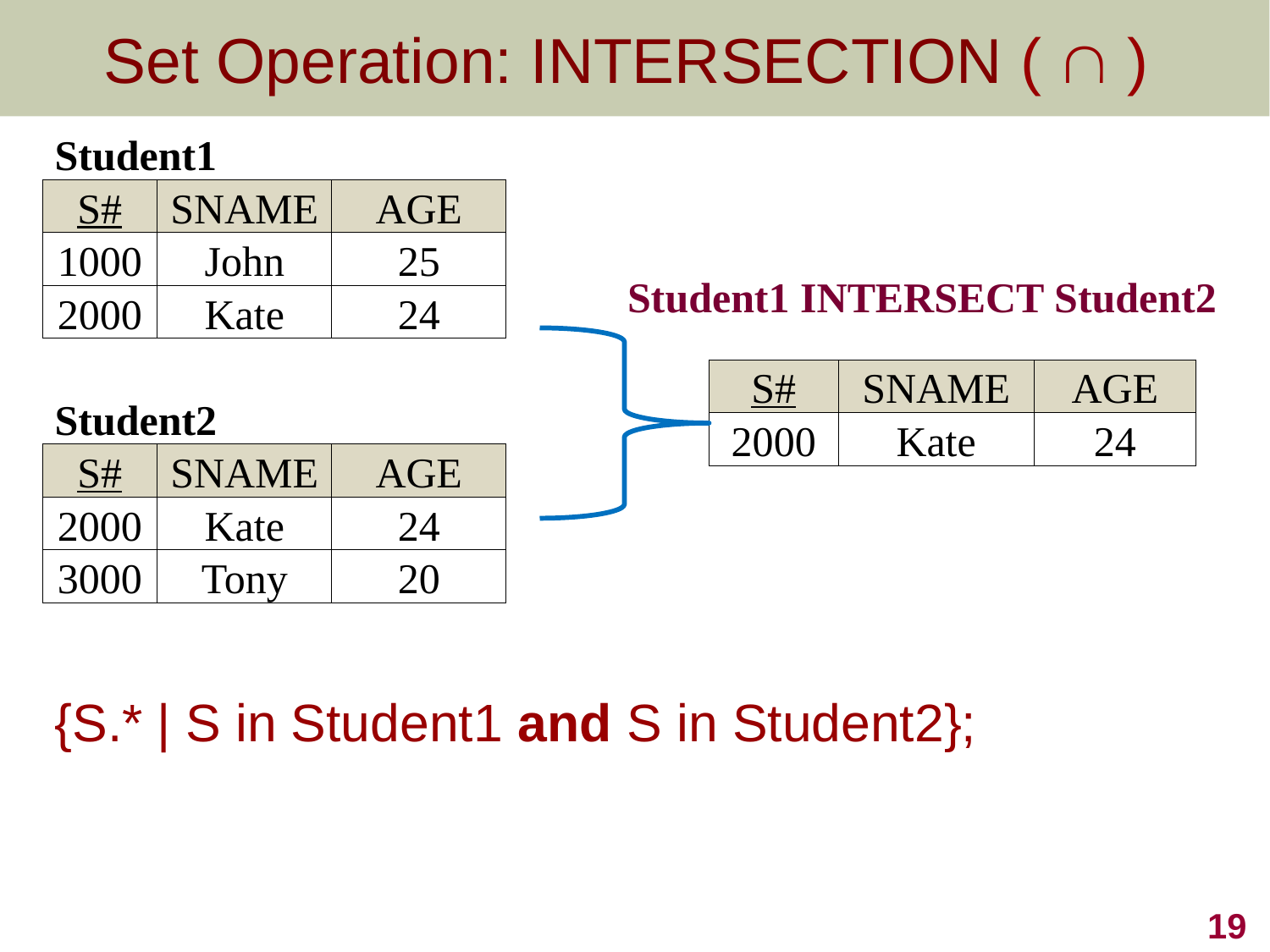

# Set Operation: INTERSECTION ( ∩ )
| Student1 |  |  |
| --- | --- | --- |
| S# | SNAME | AGE |
| 1000 | John | 25 |
| 2000 | Kate | 24 |
|  |  |  |
| Student2 |  |  |
| S# | SNAME | AGE |
| 2000 | Kate | 24 |
| 3000 | Tony | 20 |
Student1 INTERSECT Student2

| S# | SNAME | AGE |
| --- | --- | --- |
| 2000 | Kate | 24 |
{S.* | S in Student1 and S in Student2};
19